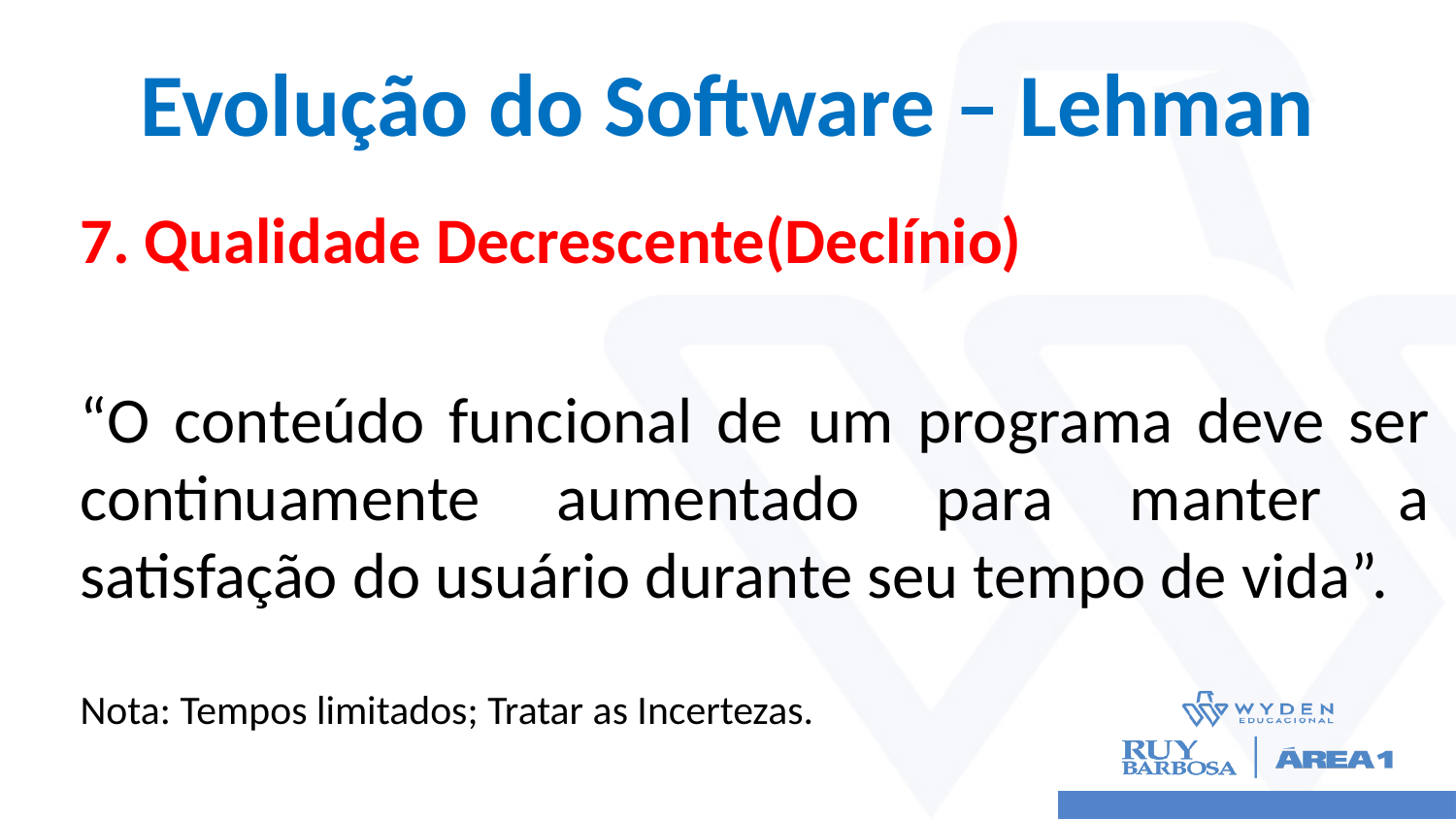

# Evolução do Software – Lehman
7. Qualidade Decrescente(Declínio)

“O conteúdo funcional de um programa deve ser continuamente aumentado para manter a satisfação do usuário durante seu tempo de vida”.

Nota: Tempos limitados; Tratar as Incertezas.